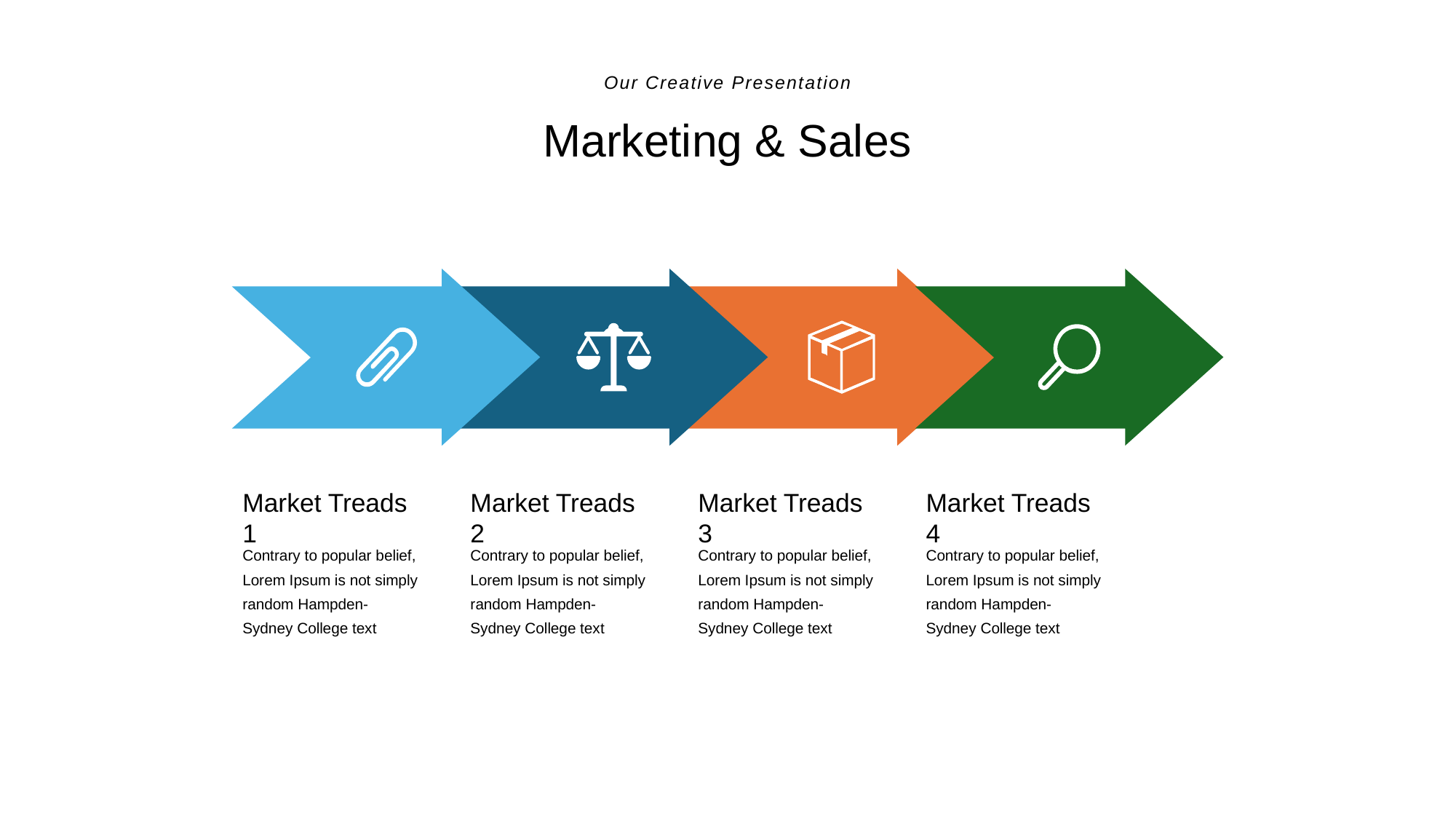

Our Creative Presentation
Marketing & Sales

Market Treads 1
Market Treads 2
Market Treads 3
Market Treads 4
Contrary to popular belief, Lorem Ipsum is not simply random Hampden-Sydney College text
Contrary to popular belief, Lorem Ipsum is not simply random Hampden-Sydney College text
Contrary to popular belief, Lorem Ipsum is not simply random Hampden-Sydney College text
Contrary to popular belief, Lorem Ipsum is not simply random Hampden-Sydney College text